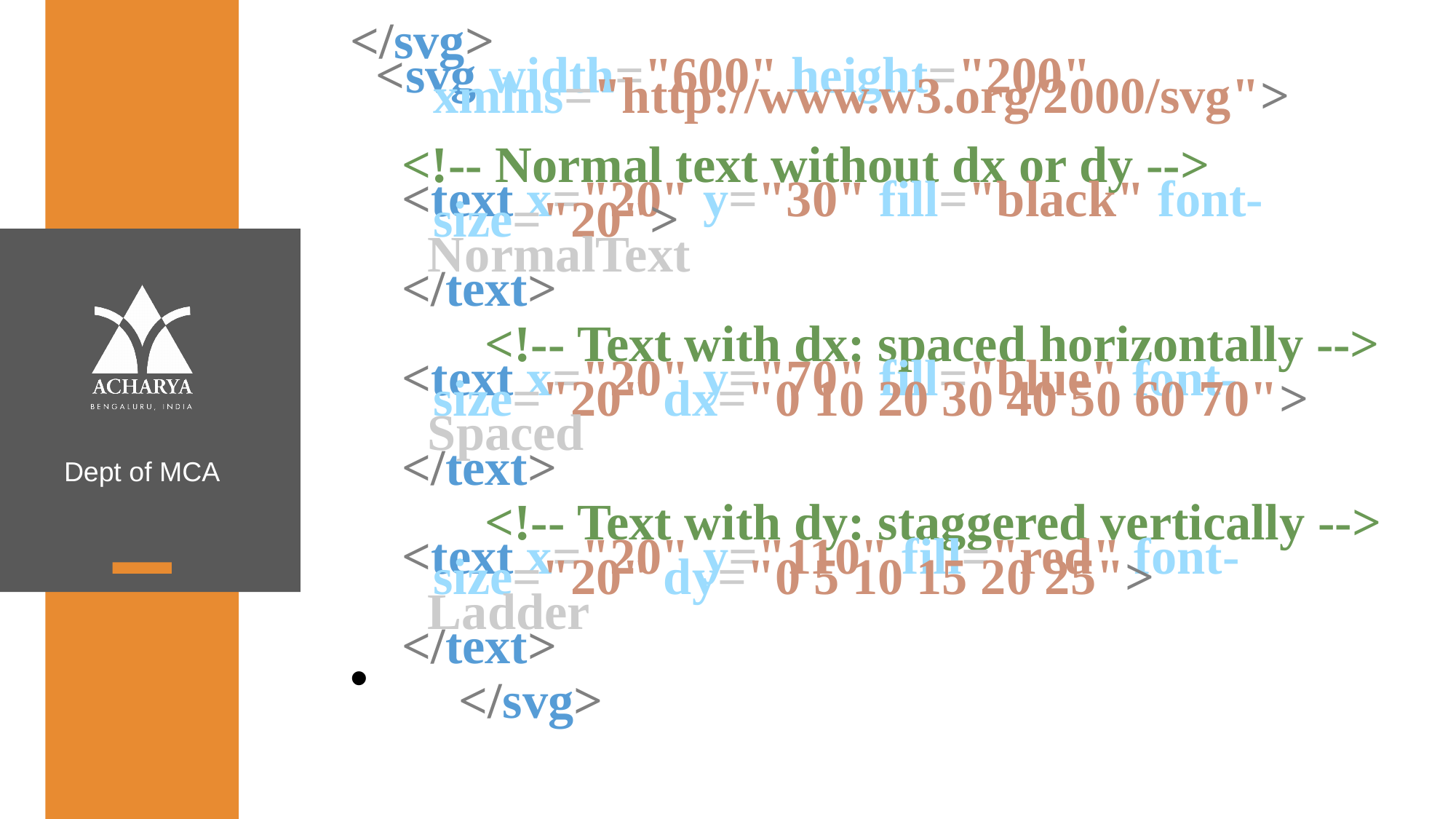

</svg>
  <svg width="600" height="200" xmlns="http://www.w3.org/2000/svg">

    <!-- Normal text without dx or dy -->
    <text x="20" y="30" fill="black" font-size="20">
      NormalText
    </text>
    <!-- Text with dx: spaced horizontally -->
    <text x="20" y="70" fill="blue" font-size="20" dx="0 10 20 30 40 50 60 70">
      Spaced
    </text>
    <!-- Text with dy: staggered vertically -->
    <text x="20" y="110" fill="red" font-size="20" dy="0 5 10 15 20 25">
      Ladder
    </text>
  </svg>